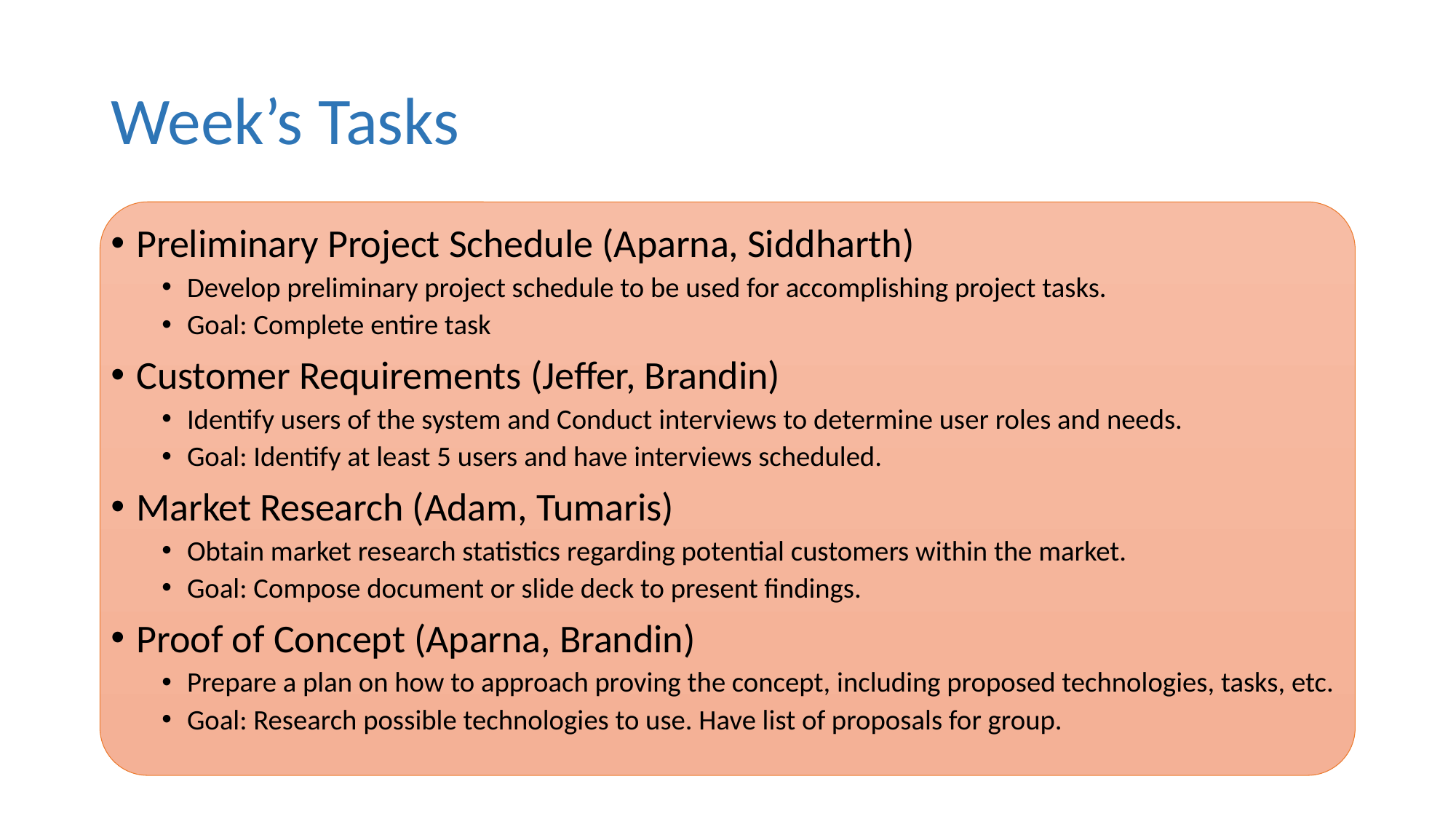

# Week’s Tasks

Preliminary Project Schedule (Aparna, Siddharth)
Develop preliminary project schedule to be used for accomplishing project tasks.
Goal: Complete entire task
Customer Requirements (Jeffer, Brandin)
Identify users of the system and Conduct interviews to determine user roles and needs.
Goal: Identify at least 5 users and have interviews scheduled.
Market Research (Adam, Tumaris)
Obtain market research statistics regarding potential customers within the market.
Goal: Compose document or slide deck to present findings.
Proof of Concept (Aparna, Brandin)
Prepare a plan on how to approach proving the concept, including proposed technologies, tasks, etc.
Goal: Research possible technologies to use. Have list of proposals for group.